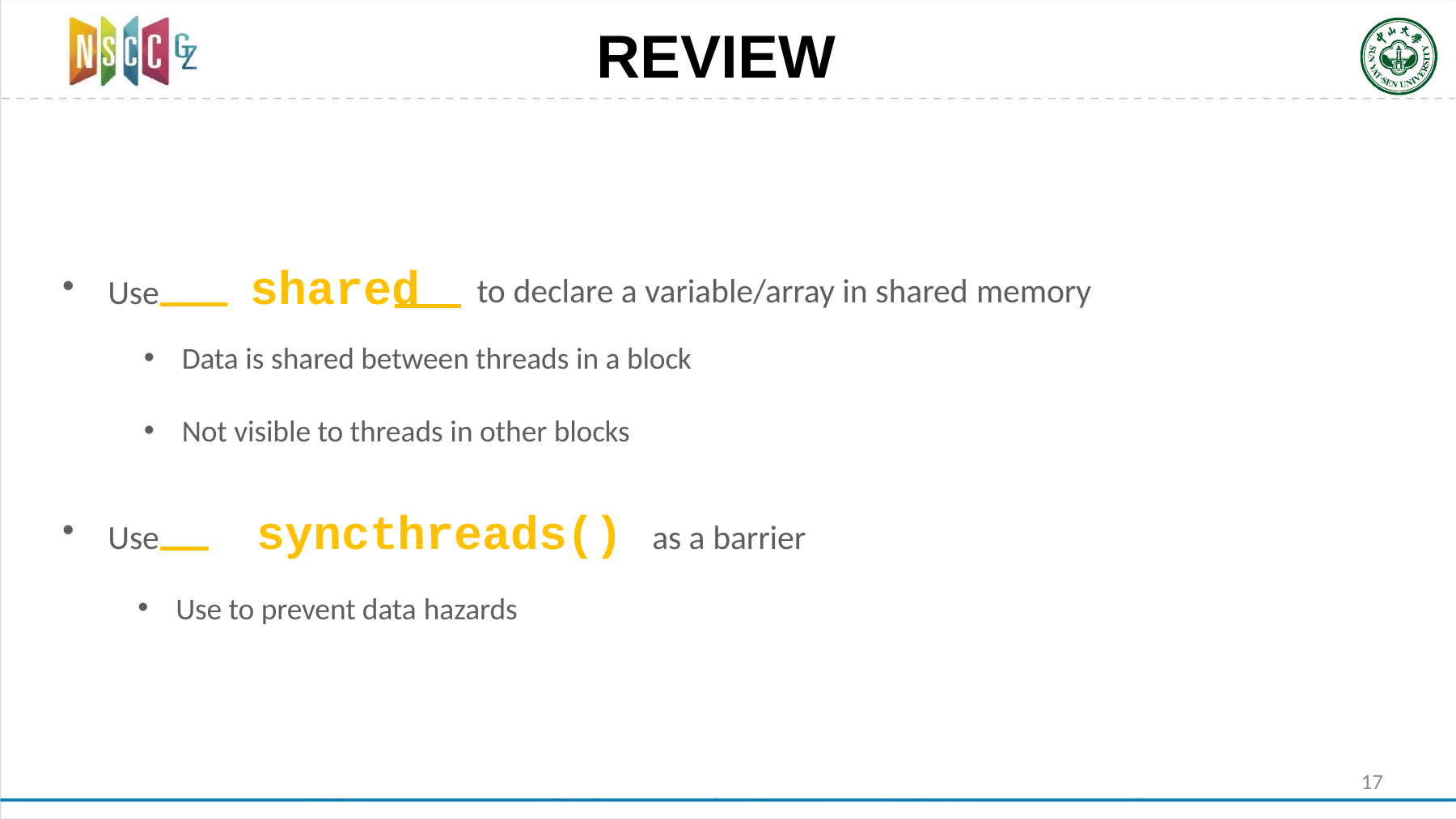

# REVIEW
Use 	      shared
to declare a variable/array in shared memory

Data is shared between threads in a block

Not visible to threads in other blocks
Use	       syncthreads() as a barrier
Use to prevent data hazards

17